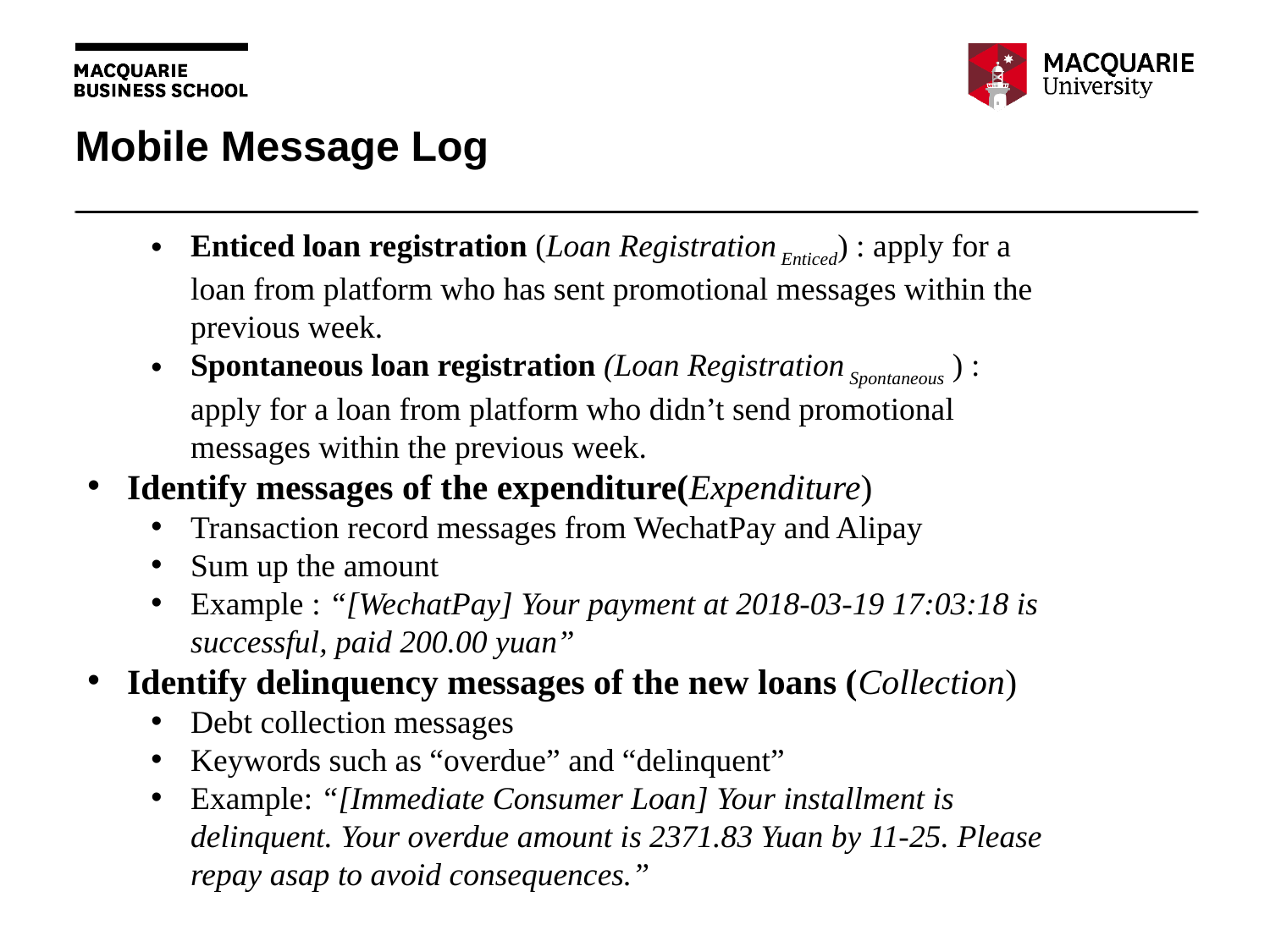

# Mobile Message Log
Enticed loan registration (Loan Registration Enticed) : apply for a loan from platform who has sent promotional messages within the previous week.
Spontaneous loan registration (Loan Registration Spontaneous ) : apply for a loan from platform who didn’t send promotional messages within the previous week.
Identify messages of the expenditure(Expenditure)
Transaction record messages from WechatPay and Alipay
Sum up the amount
Example : “[WechatPay] Your payment at 2018-03-19 17:03:18 is successful, paid 200.00 yuan”
Identify delinquency messages of the new loans (Collection)
Debt collection messages
Keywords such as “overdue” and “delinquent”
Example: “[Immediate Consumer Loan] Your installment is delinquent. Your overdue amount is 2371.83 Yuan by 11-25. Please repay asap to avoid consequences.”

12